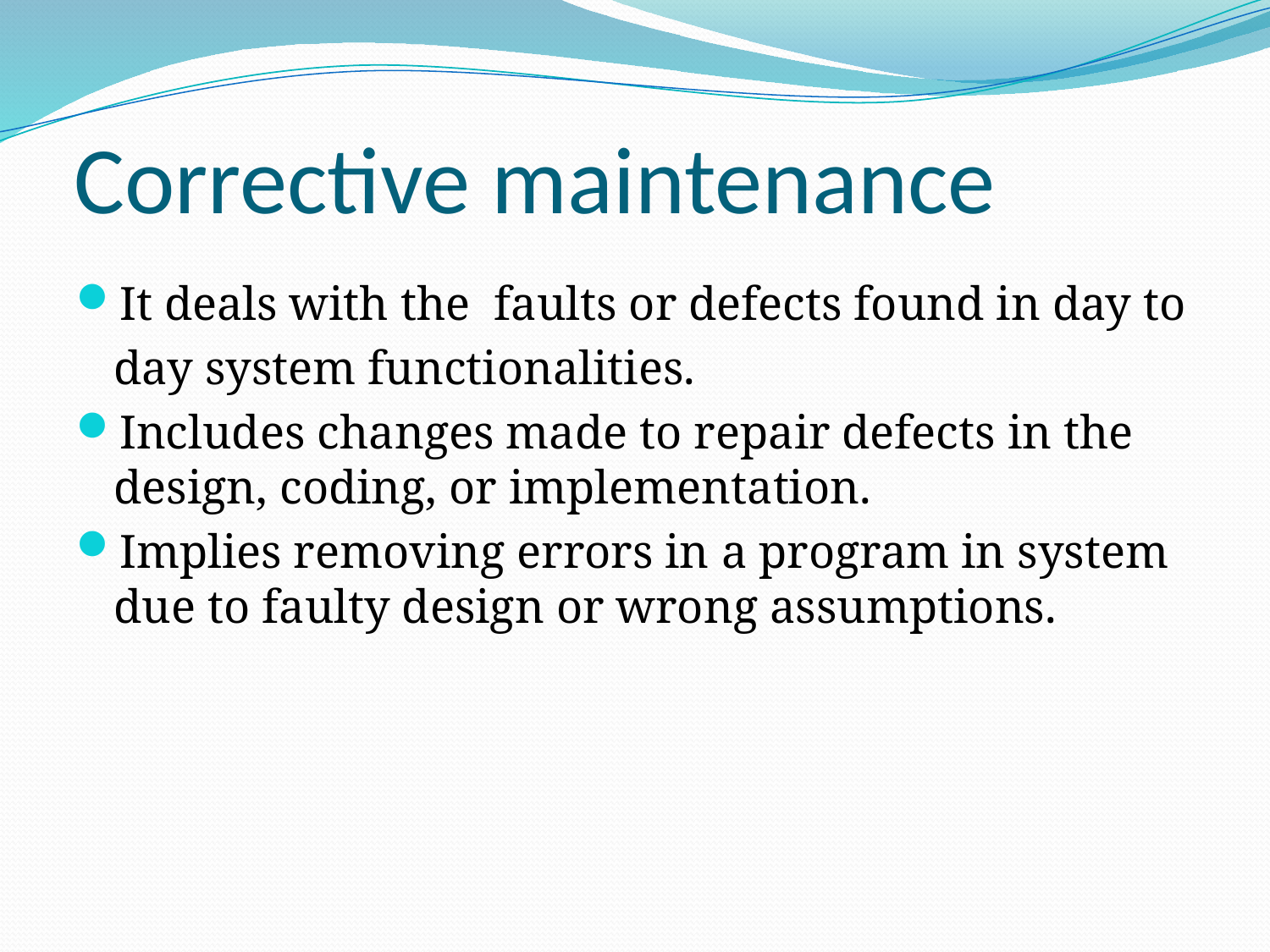

# Corrective maintenance
It deals with the  faults or defects found in day to
	day system functionalities.
Includes changes made to repair defects in the design, coding, or implementation.
Implies removing errors in a program in system due to faulty design or wrong assumptions.